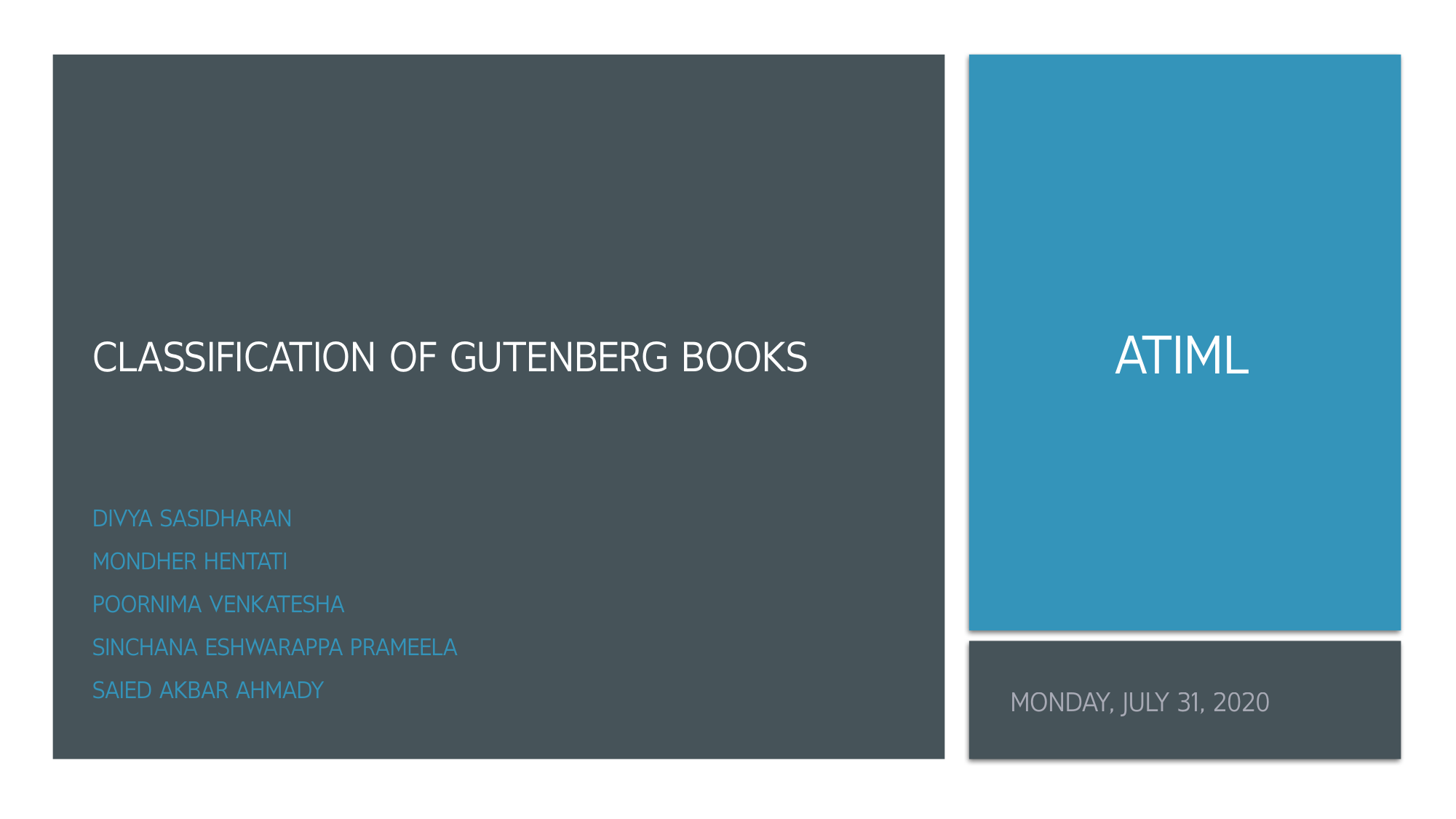

# ATiML
Classification of Gutenberg books
Divya Sasidharan
Mondher Hentati
Poornima Venkatesha
Sinchana Eshwarappa Prameela
Saied Akbar Ahmady

Monday, July 31, 2020